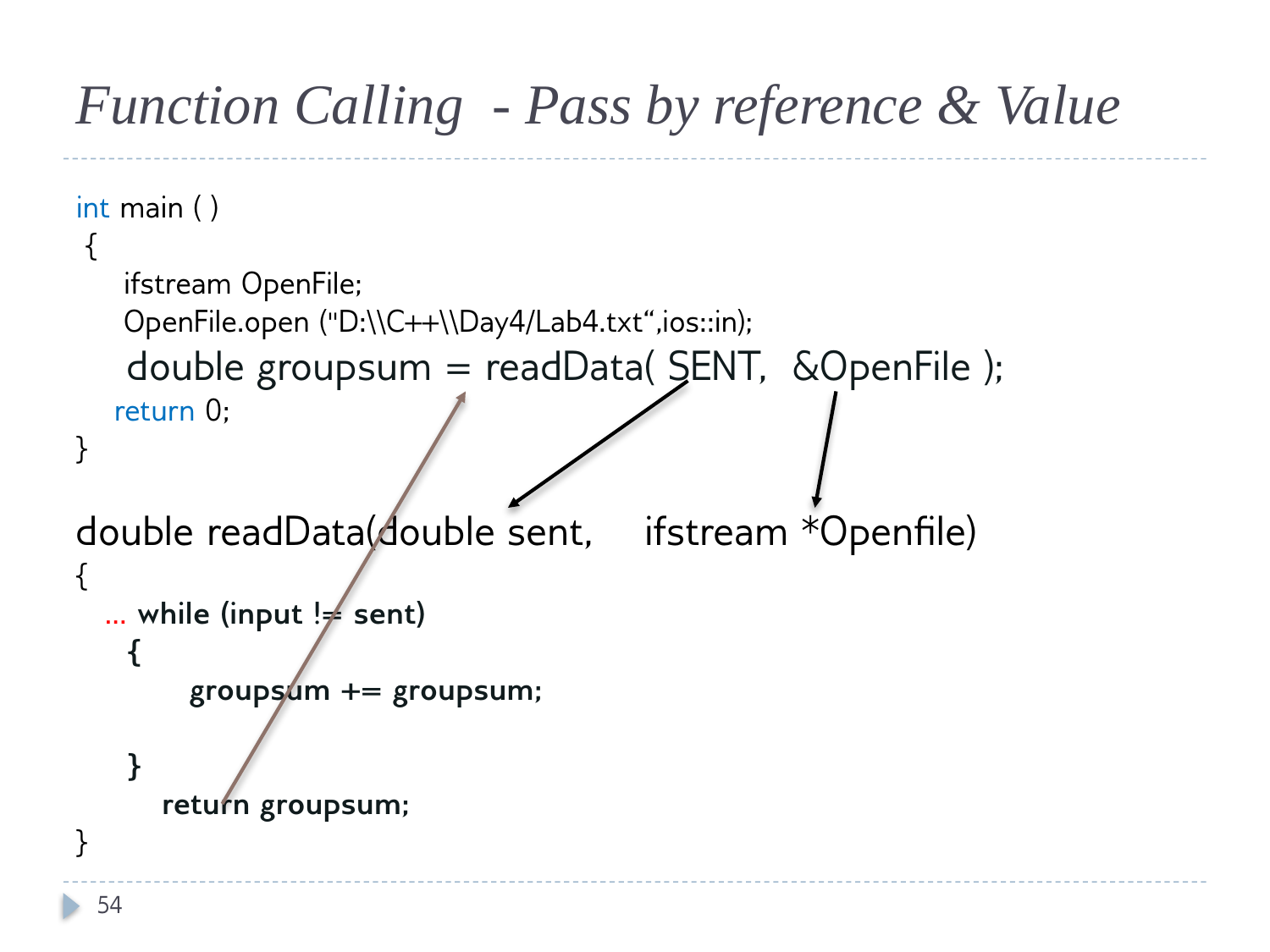

#
Function Calling  - Pass by reference & Value
int main ( )
 {
     ifstream OpenFile;
     OpenFile.open ("D:\\C++\\Day4/Lab4.txt“,ios::in);
    double groupsum = readData( SENT,  &OpenFile );
    return 0;
}

double readData(double sent,    ifstream *Openfile)
{
   … while (input != sent)
     {
           groupsum += groupsum;

     }
         return groupsum;
}
54